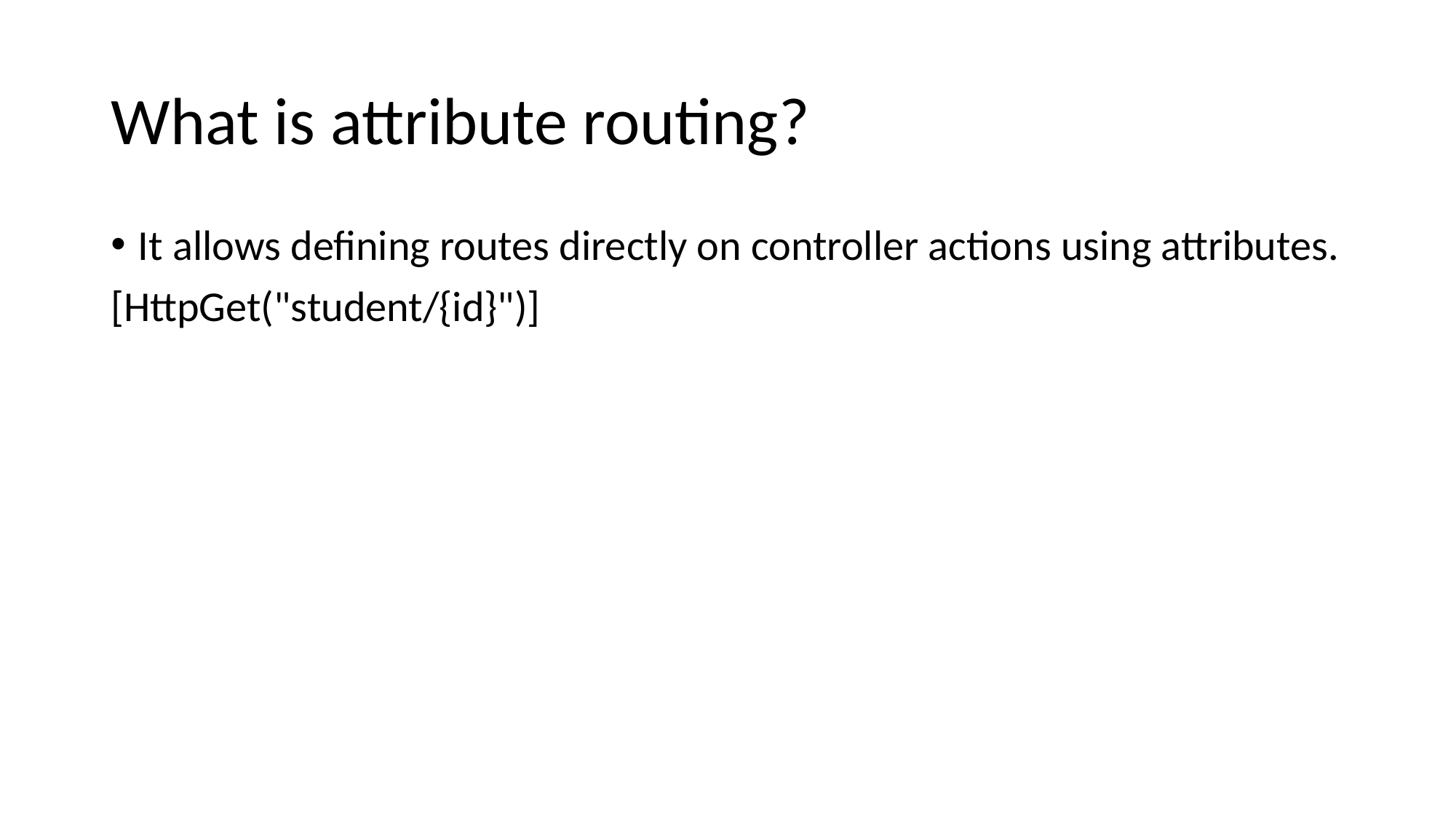

# What is attribute routing?
It allows defining routes directly on controller actions using attributes.
[HttpGet("student/{id}")]